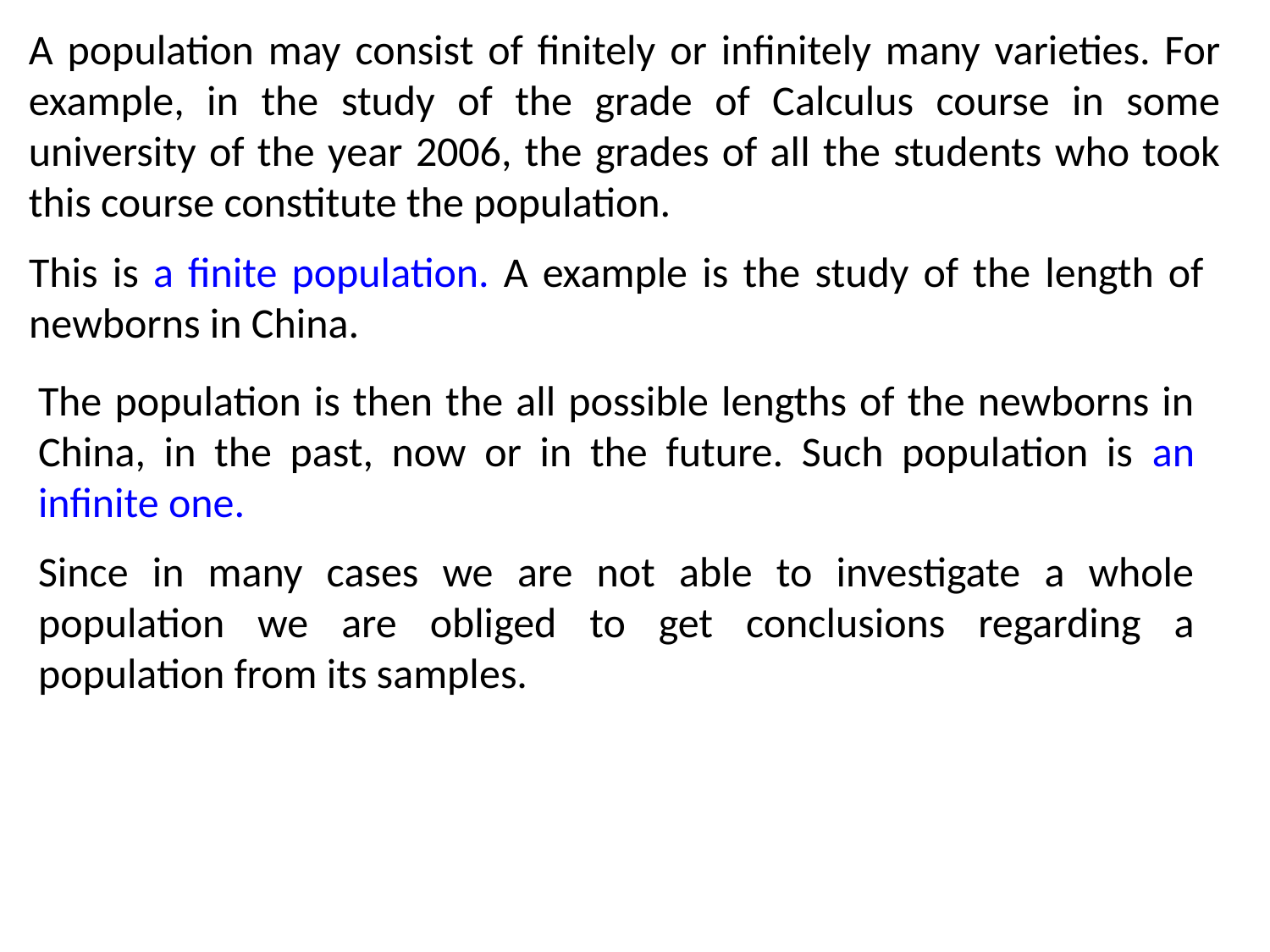

A population may consist of finitely or infinitely many varieties. For example, in the study of the grade of Calculus course in some university of the year 2006, the grades of all the students who took this course constitute the population.
This is a finite population. A example is the study of the length of newborns in China.
The population is then the all possible lengths of the newborns in China, in the past, now or in the future. Such population is an infinite one.
Since in many cases we are not able to investigate a whole population we are obliged to get conclusions regarding a population from its samples.